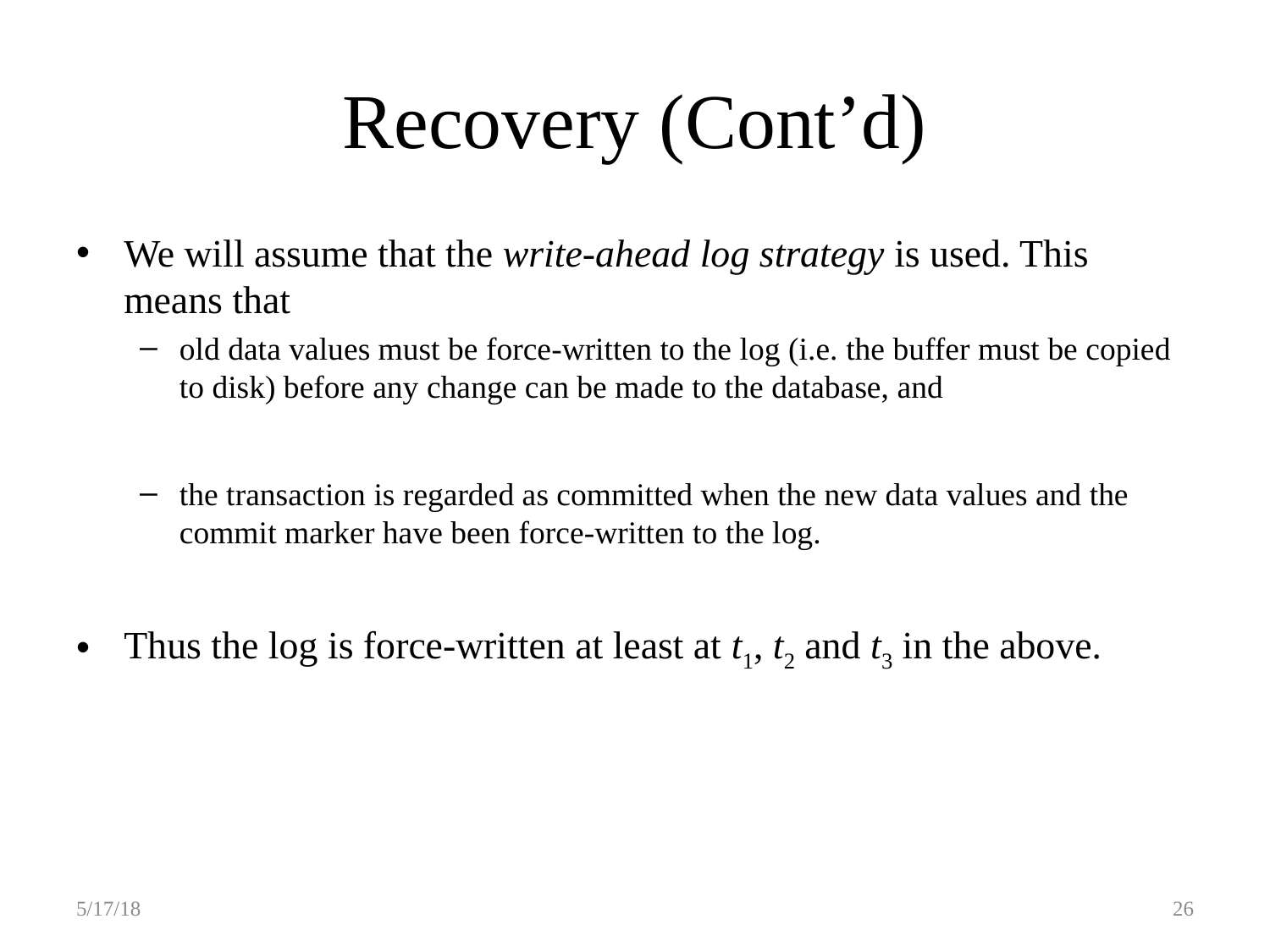

# Recovery (Cont’d)
We will assume that the write-ahead log strategy is used. This means that
old data values must be force-written to the log (i.e. the buffer must be copied to disk) before any change can be made to the database, and

the transaction is regarded as committed when the new data values and the commit marker have been force-written to the log.

Thus the log is force-written at least at t1, t2 and t3 in the above.
5/17/18
26